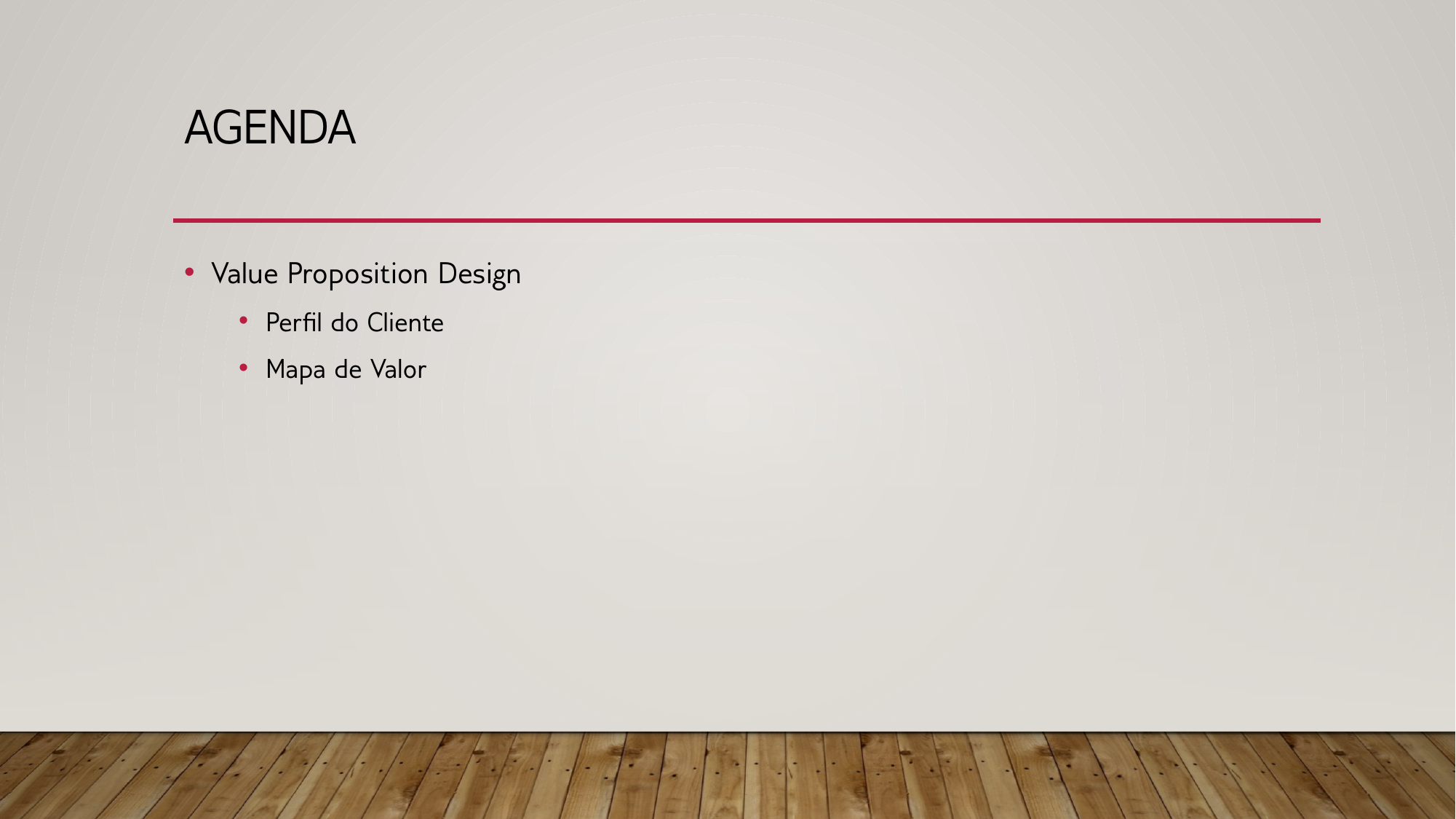

# Agenda
Value Proposition Design
Perfil do Cliente
Mapa de Valor